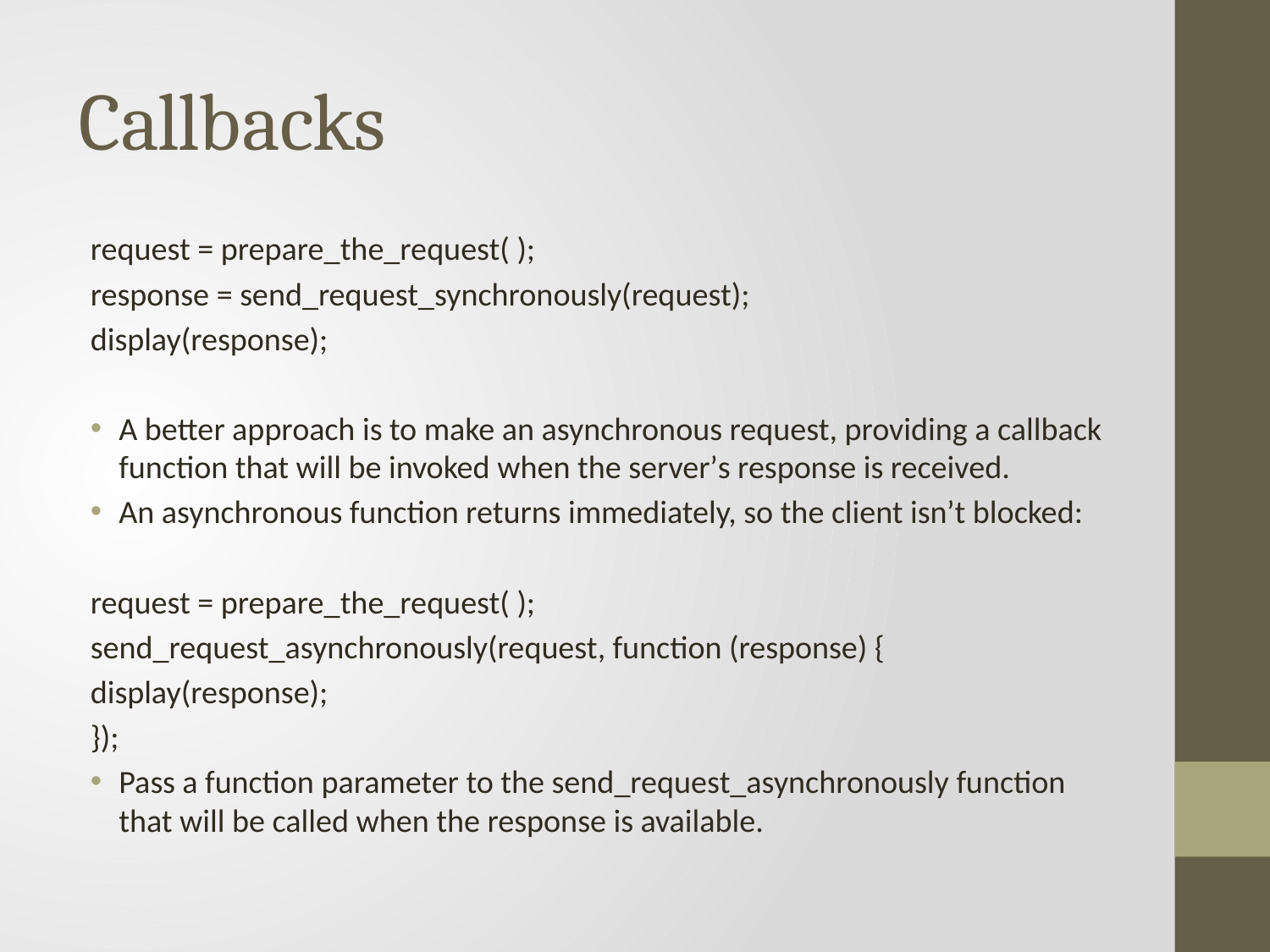

# Callbacks
request = prepare_the_request( );
response = send_request_synchronously(request);
display(response);

A better approach is to make an asynchronous request, providing a callback function that will be invoked when the server’s response is received.
An asynchronous function returns immediately, so the client isn’t blocked:

request = prepare_the_request( );
send_request_asynchronously(request, function (response) {
display(response);
});
Pass a function parameter to the send_request_asynchronously function that will be called when the response is available.